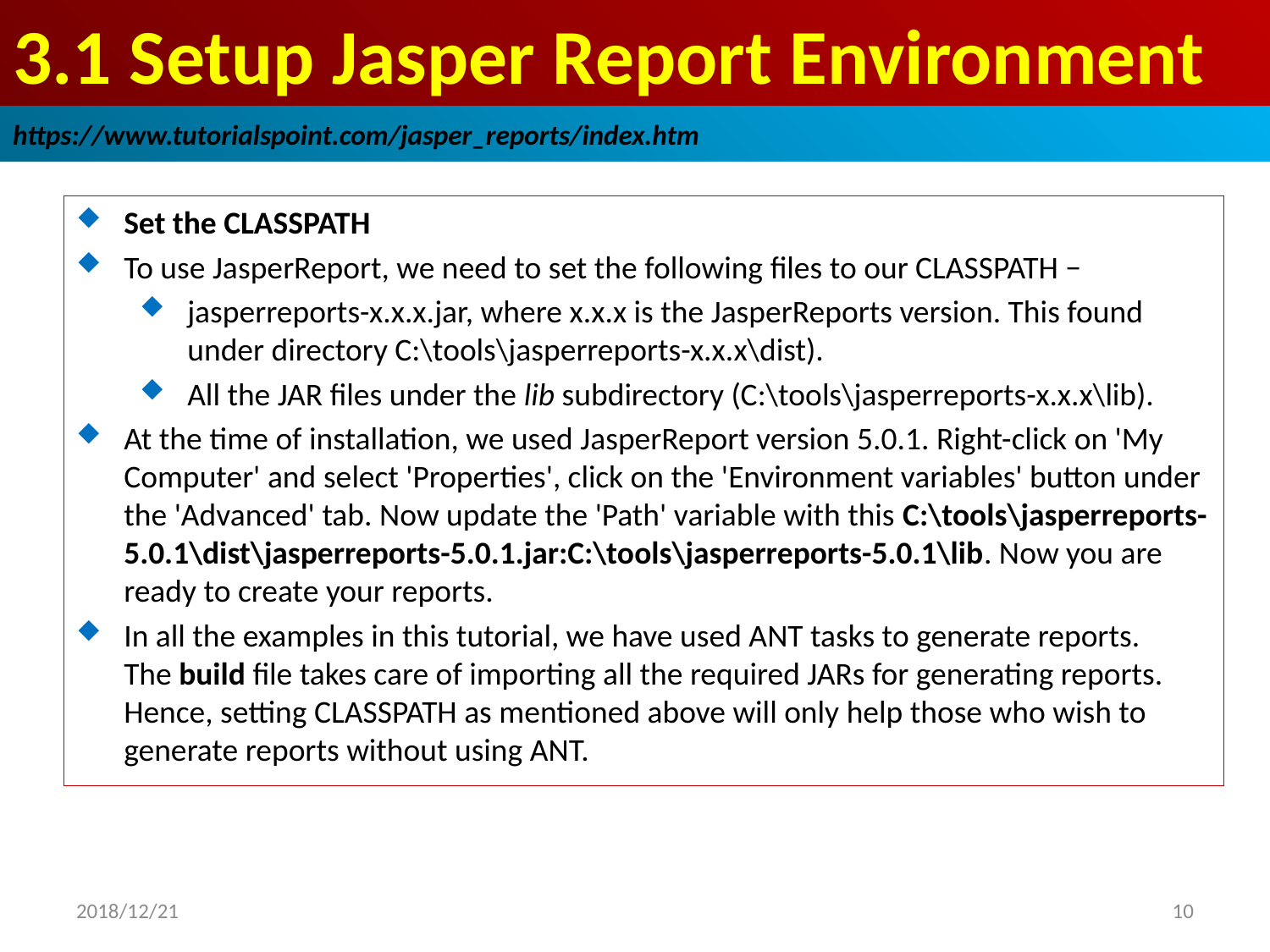

# 3.1 Setup Jasper Report Environment
https://www.tutorialspoint.com/jasper_reports/index.htm
Set the CLASSPATH
To use JasperReport, we need to set the following files to our CLASSPATH −
jasperreports-x.x.x.jar, where x.x.x is the JasperReports version. This found under directory C:\tools\jasperreports-x.x.x\dist).
All the JAR files under the lib subdirectory (C:\tools\jasperreports-x.x.x\lib).
At the time of installation, we used JasperReport version 5.0.1. Right-click on 'My Computer' and select 'Properties', click on the 'Environment variables' button under the 'Advanced' tab. Now update the 'Path' variable with this C:\tools\jasperreports-5.0.1\dist\jasperreports-5.0.1.jar:C:\tools\jasperreports-5.0.1\lib. Now you are ready to create your reports.
In all the examples in this tutorial, we have used ANT tasks to generate reports. The build file takes care of importing all the required JARs for generating reports. Hence, setting CLASSPATH as mentioned above will only help those who wish to generate reports without using ANT.

2018/12/21
10